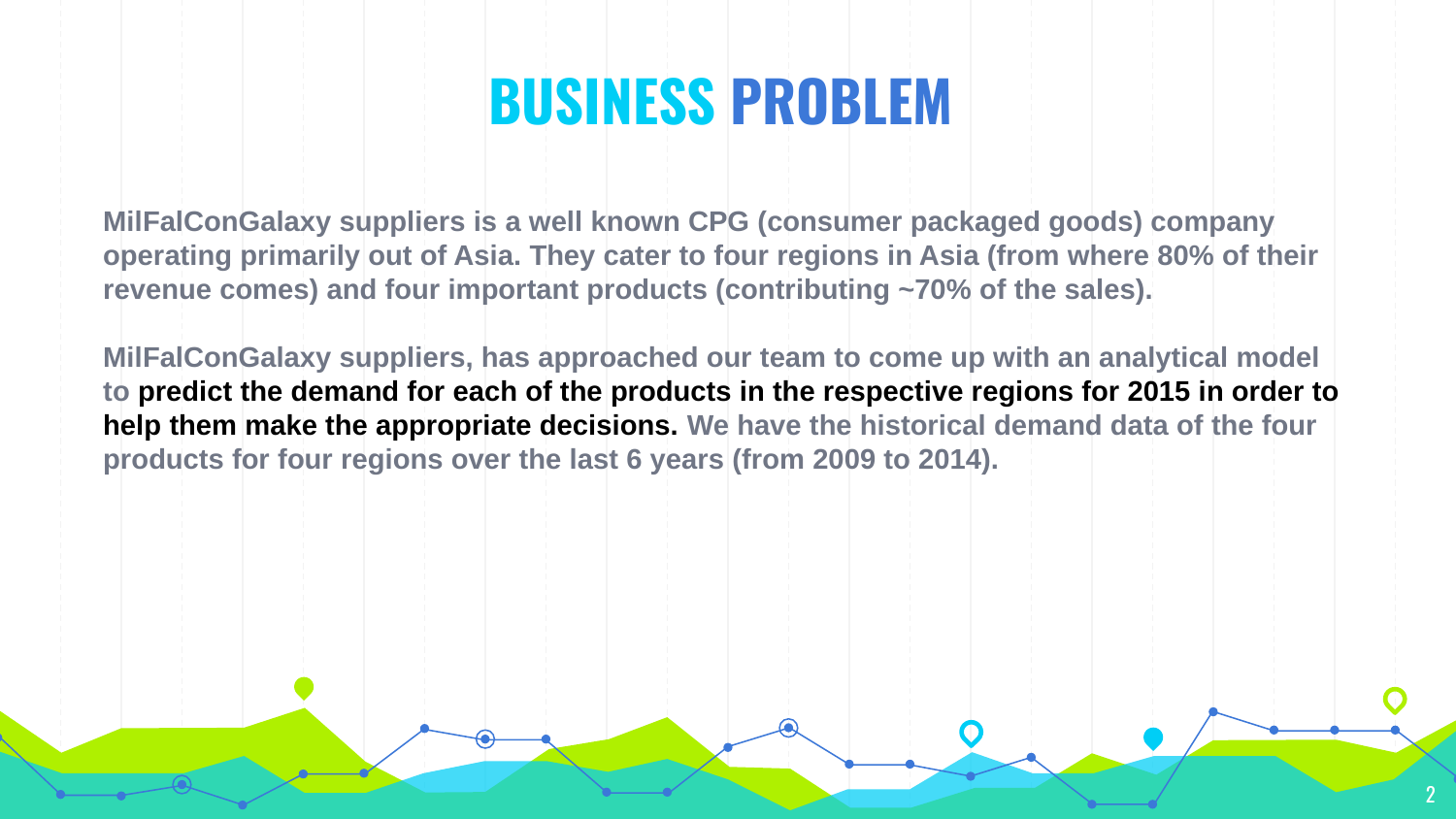

# BUSINESS PROBLEM
MilFalConGalaxy suppliers is a well known CPG (consumer packaged goods) company operating primarily out of Asia. They cater to four regions in Asia (from where 80% of their revenue comes) and four important products (contributing ~70% of the sales).

MilFalConGalaxy suppliers, has approached our team to come up with an analytical model to predict the demand for each of the products in the respective regions for 2015 in order to help them make the appropriate decisions. We have the historical demand data of the four products for four regions over the last 6 years (from 2009 to 2014).

2